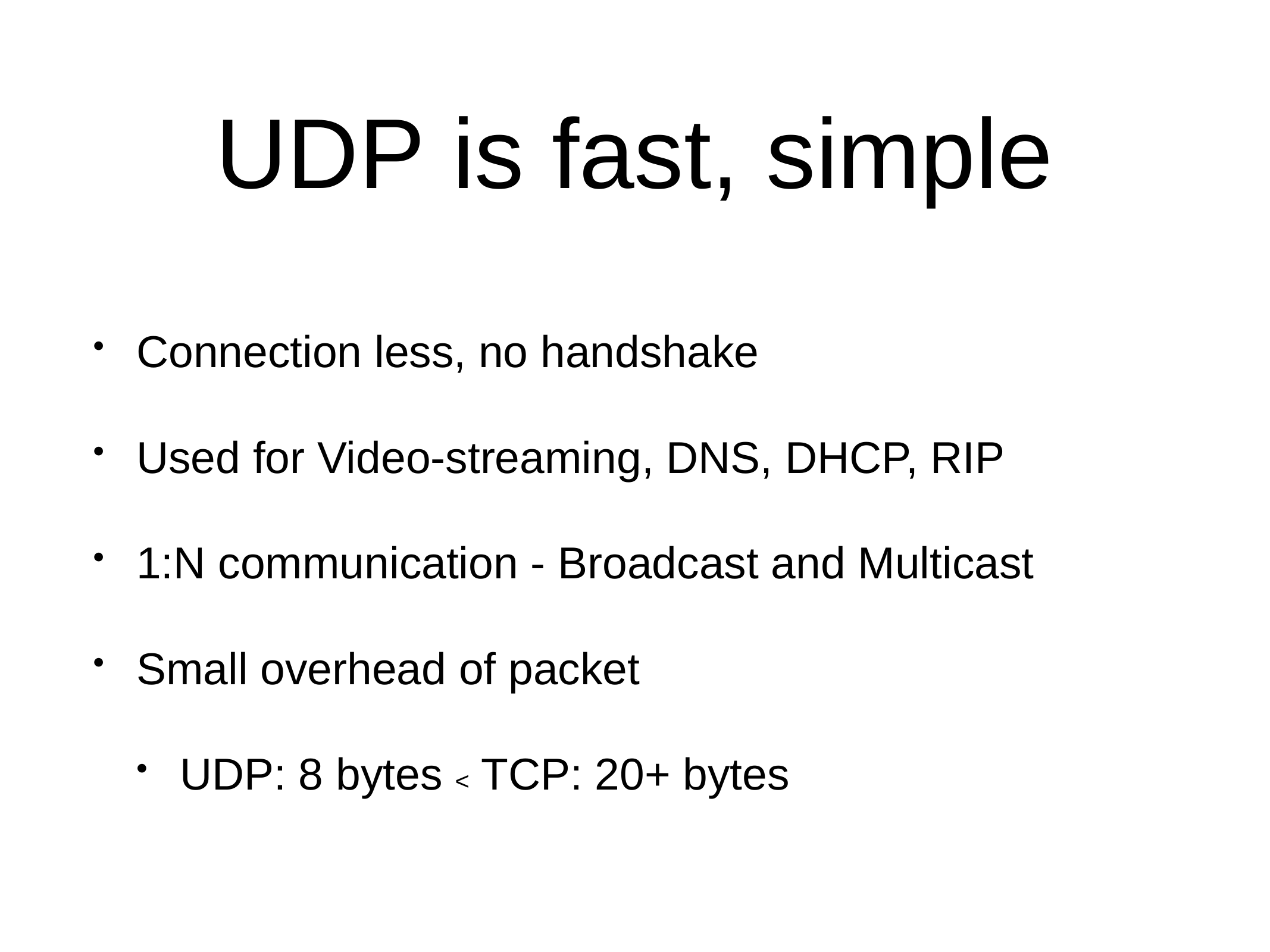

# UDP is fast, simple
Connection less, no handshake
Used for Video-streaming, DNS, DHCP, RIP
1:N communication - Broadcast and Multicast
Small overhead of packet
UDP: 8 bytes < TCP: 20+ bytes